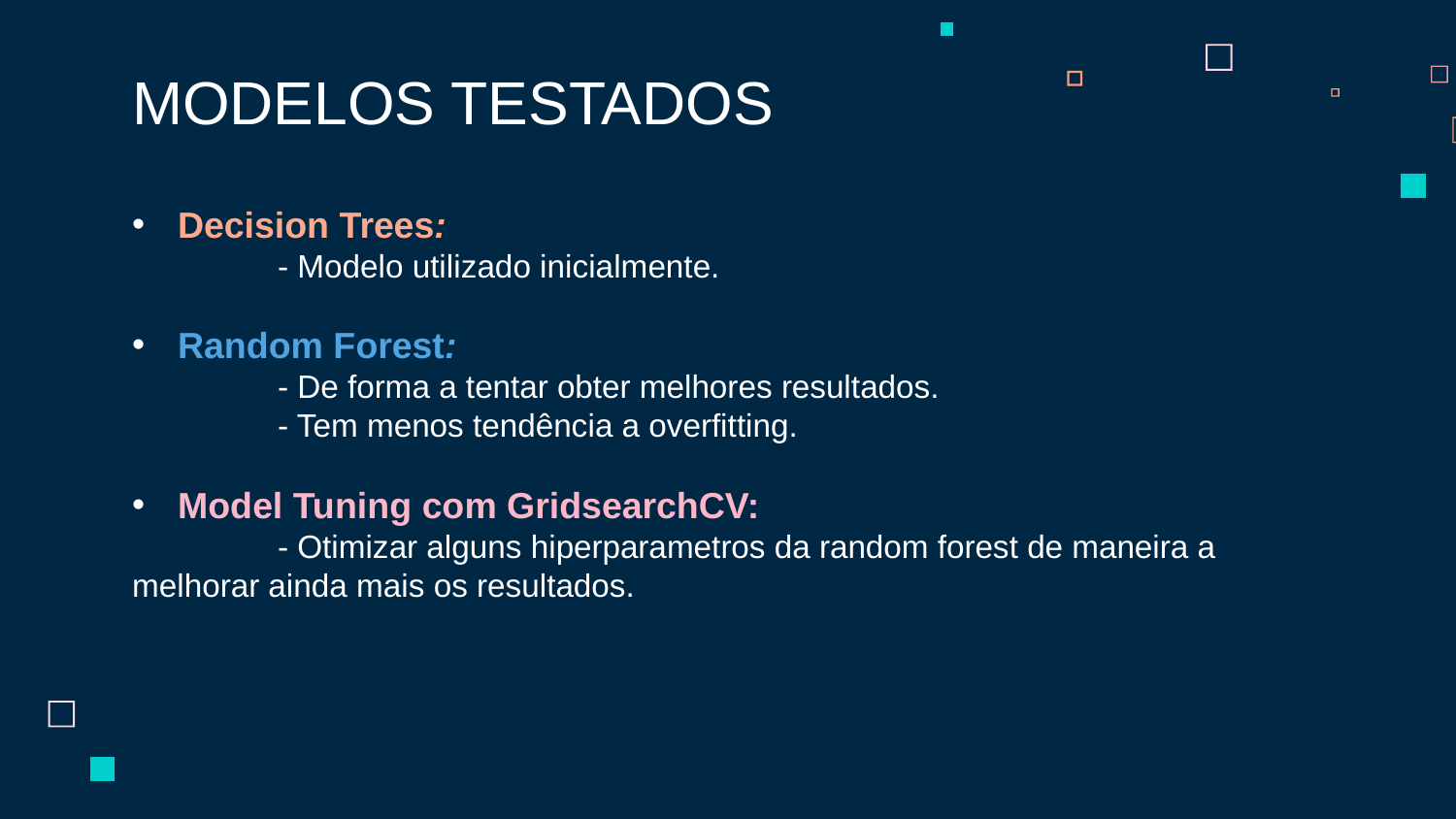

# MODELOS TESTADOS
Decision Trees:
	- Modelo utilizado inicialmente.

Random Forest:
	- De forma a tentar obter melhores resultados.
	- Tem menos tendência a overfitting.

Model Tuning com GridsearchCV:
	- Otimizar alguns hiperparametros da random forest de maneira a melhorar ainda mais os resultados.